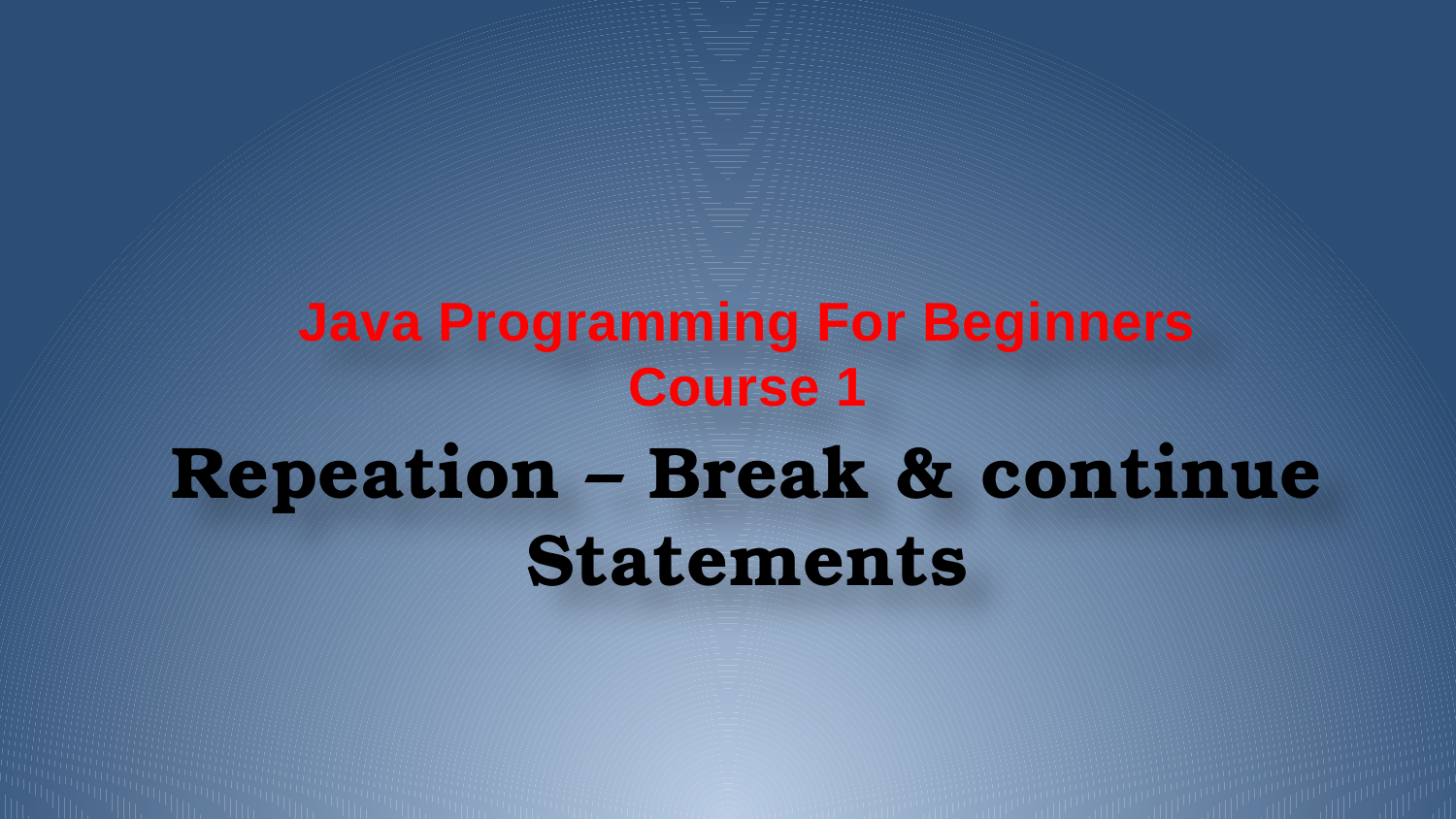

# Java Programming For Beginners Course 1
Repeation – Break & continue Statements